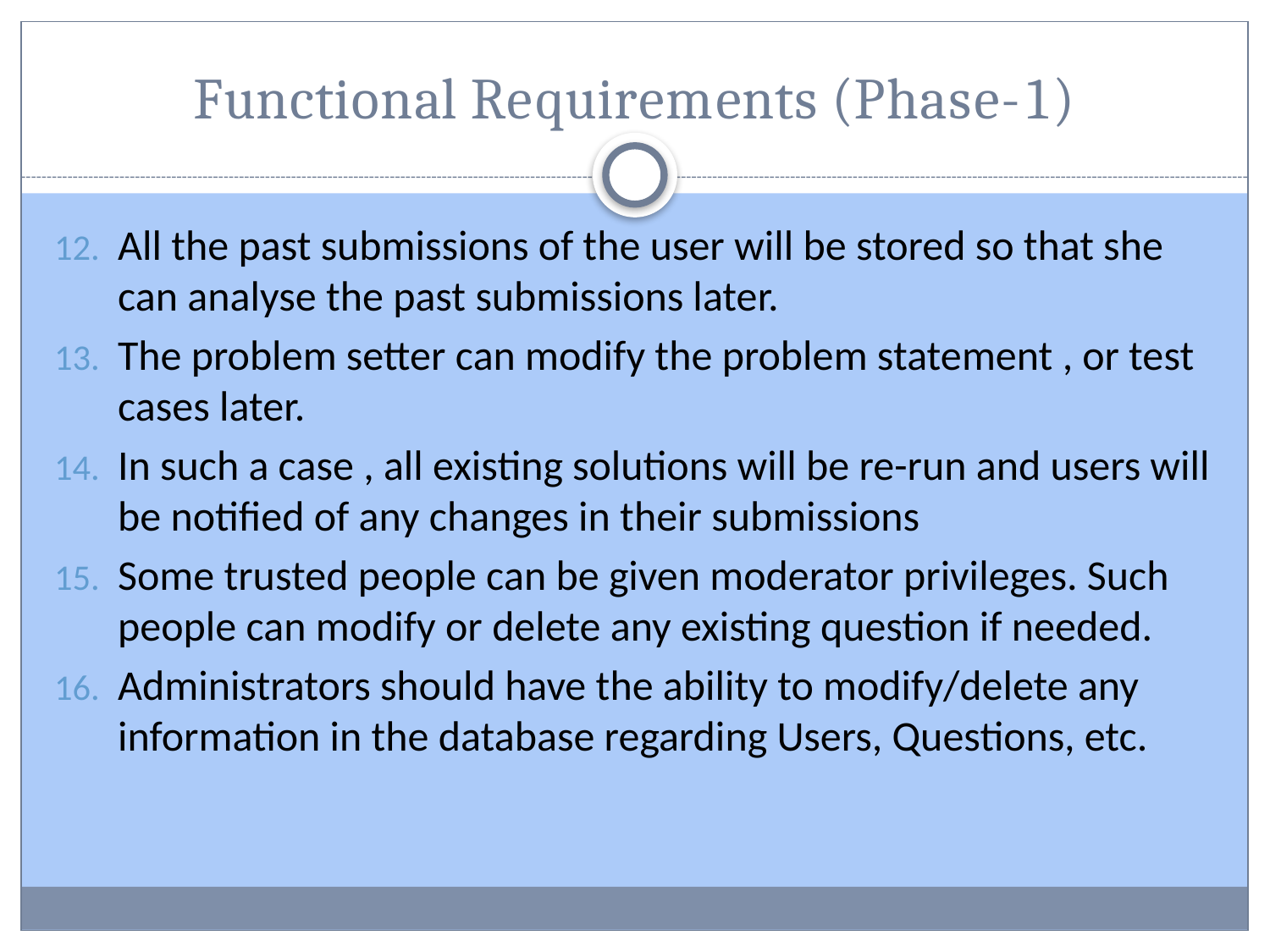

# Functional Requirements (Phase-1)
All the past submissions of the user will be stored so that she can analyse the past submissions later.
The problem setter can modify the problem statement , or test cases later.
In such a case , all existing solutions will be re-run and users will be notified of any changes in their submissions
Some trusted people can be given moderator privileges. Such people can modify or delete any existing question if needed.
Administrators should have the ability to modify/delete any information in the database regarding Users, Questions, etc.